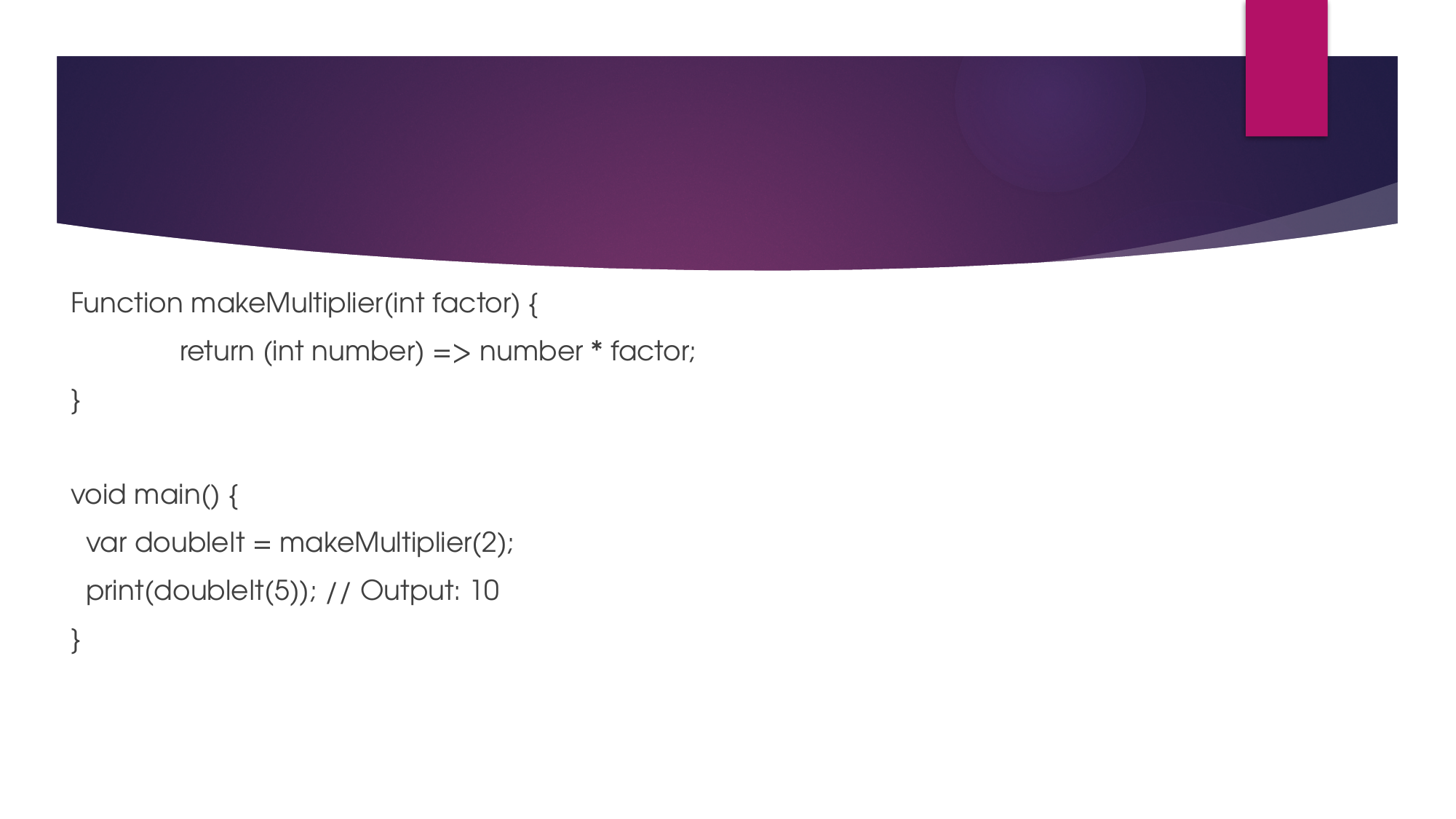

#
Function makeMultiplier(int factor) {
	return (int number) => number * factor;
}

void main() {
  var doubleIt = makeMultiplier(2);
  print(doubleIt(5)); // Output: 10
}